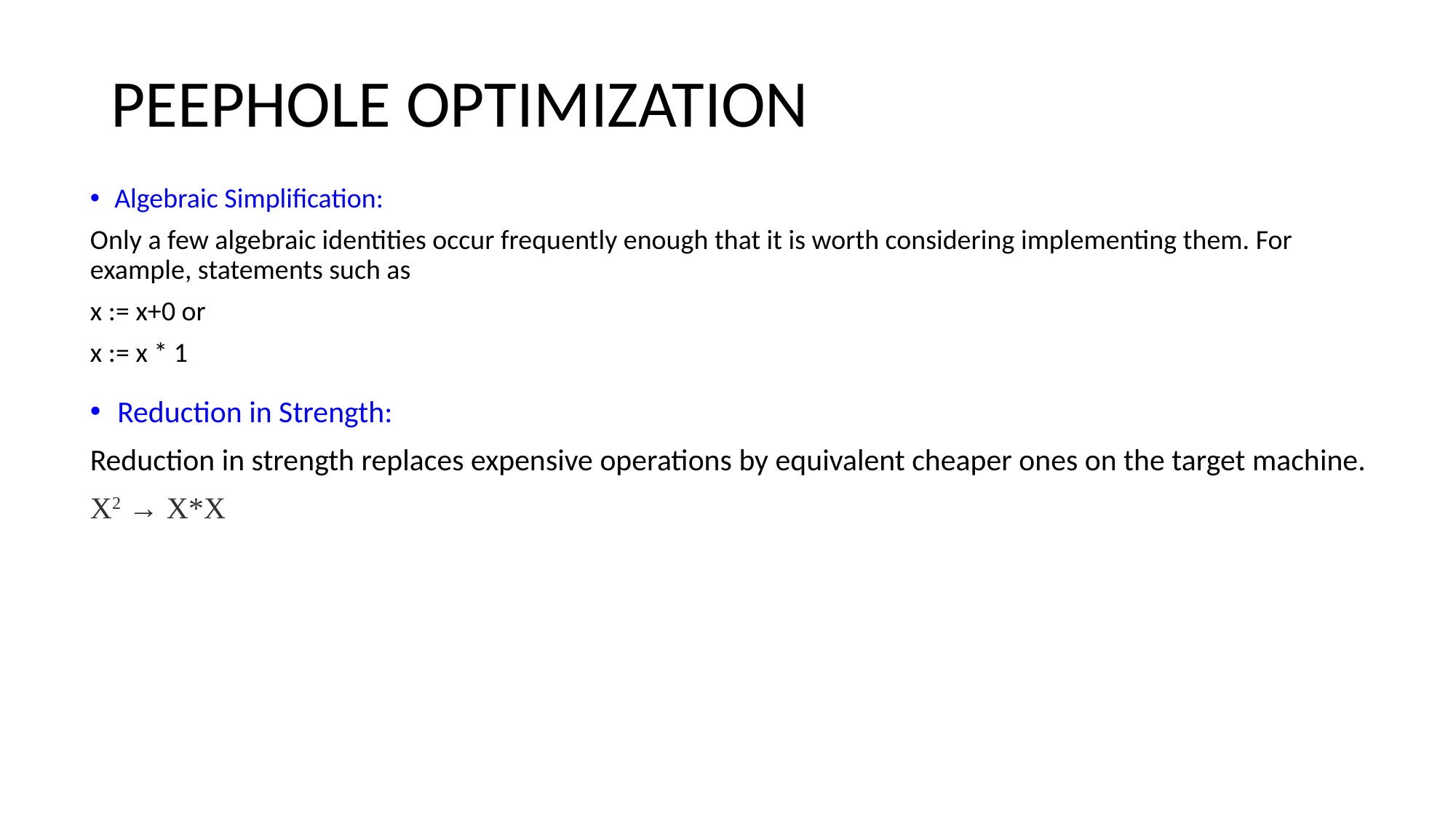

# PEEPHOLE OPTIMIZATION
Algebraic Simplification:
Only a few algebraic identities occur frequently enough that it is worth considering implementing them. For example, statements such as
x := x+0 or
x := x * 1
Reduction in Strength:
Reduction in strength replaces expensive operations by equivalent cheaper ones on the target machine.
X2 → X*X